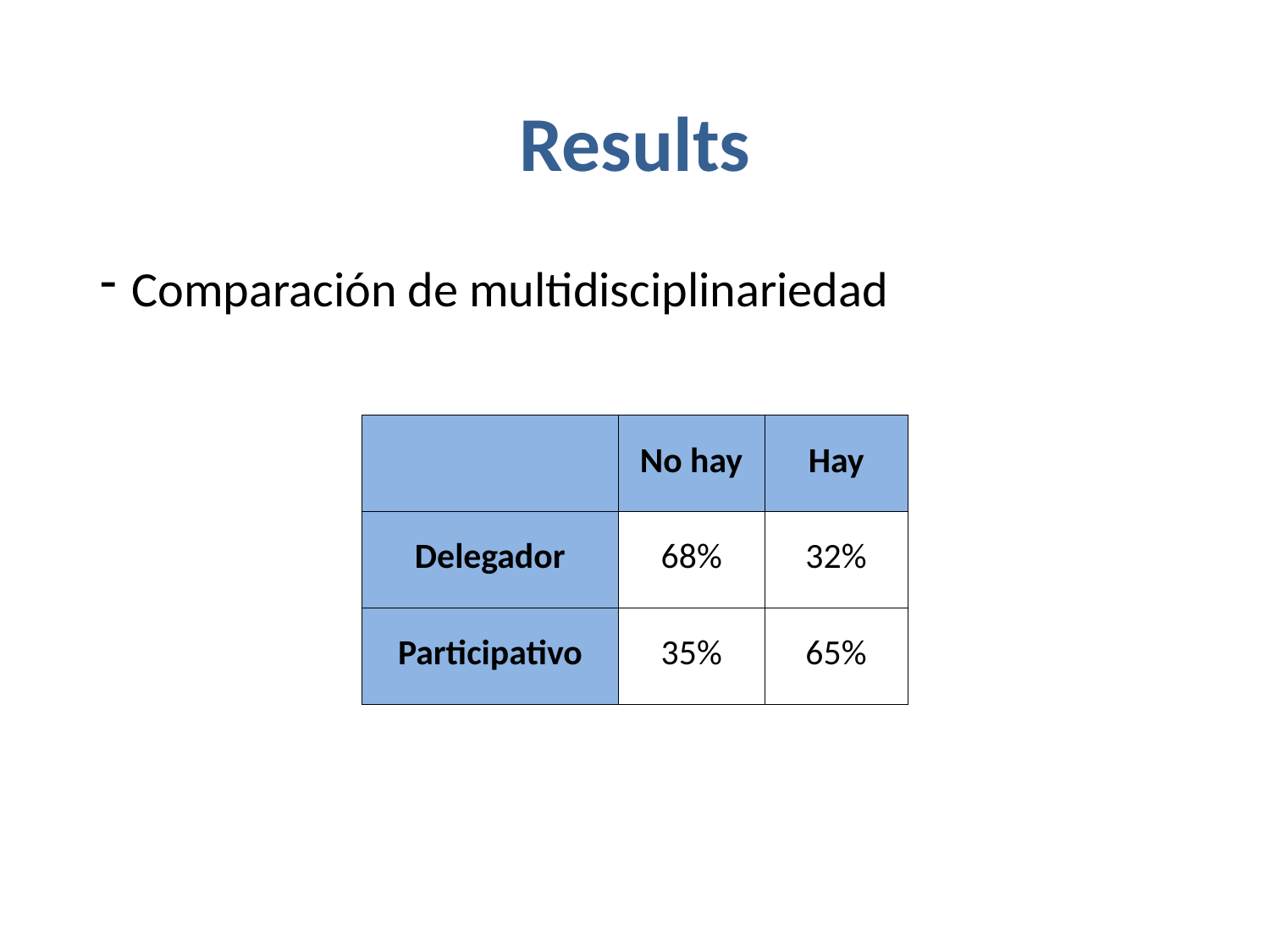

# Results
Comparación de multidisciplinariedad
|  | No hay | Hay |
| --- | --- | --- |
| Delegador | 68% | 32% |
| Participativo | 35% | 65% |